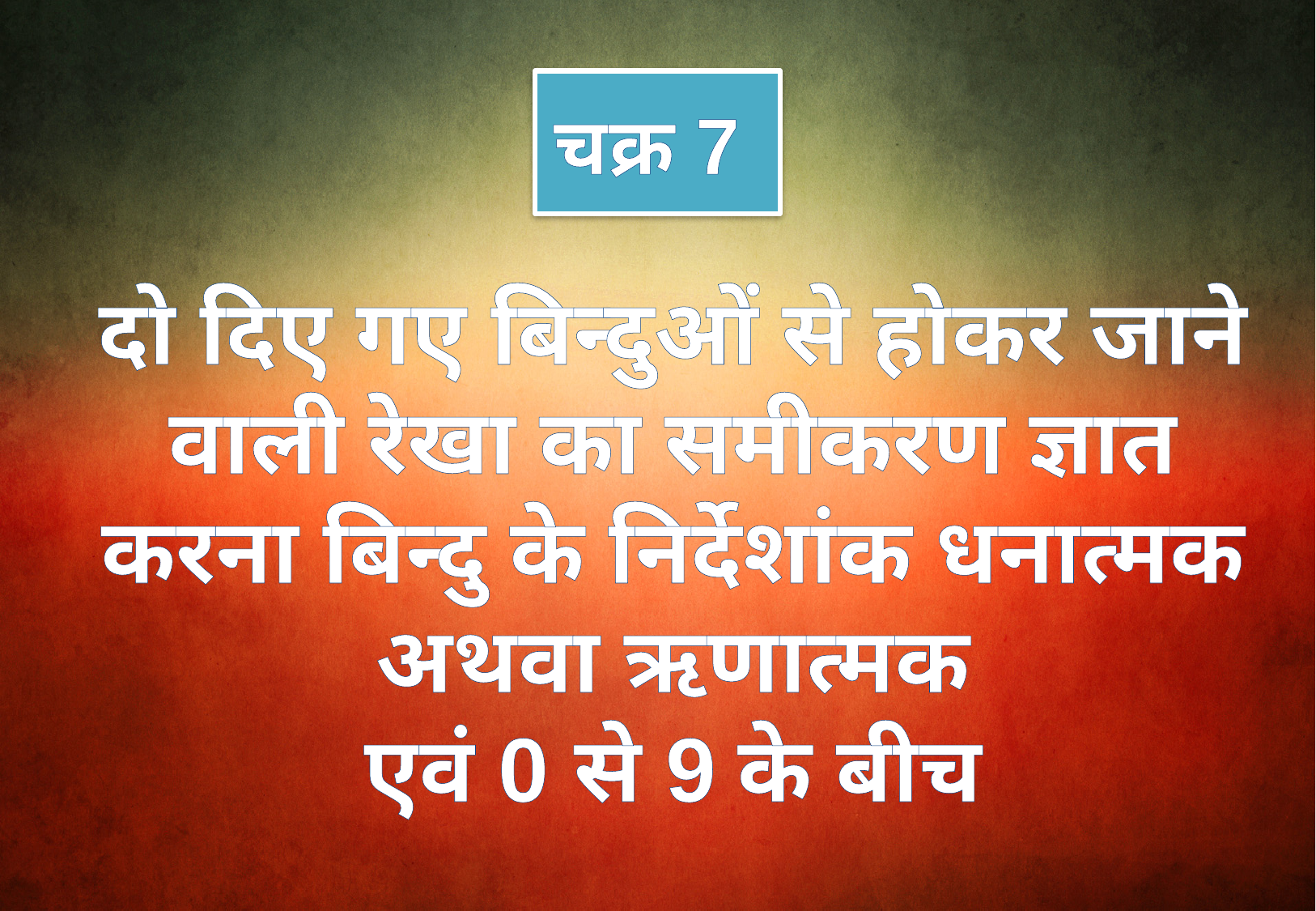

# चक्र 7
दो दिए गए बिन्दुओं से होकर जाने वाली रेखा का समीकरण ज्ञात करना बिन्दु के निर्देशांक धनात्मक अथवा ऋणात्मक
 एवं 0 से 9 के बीच